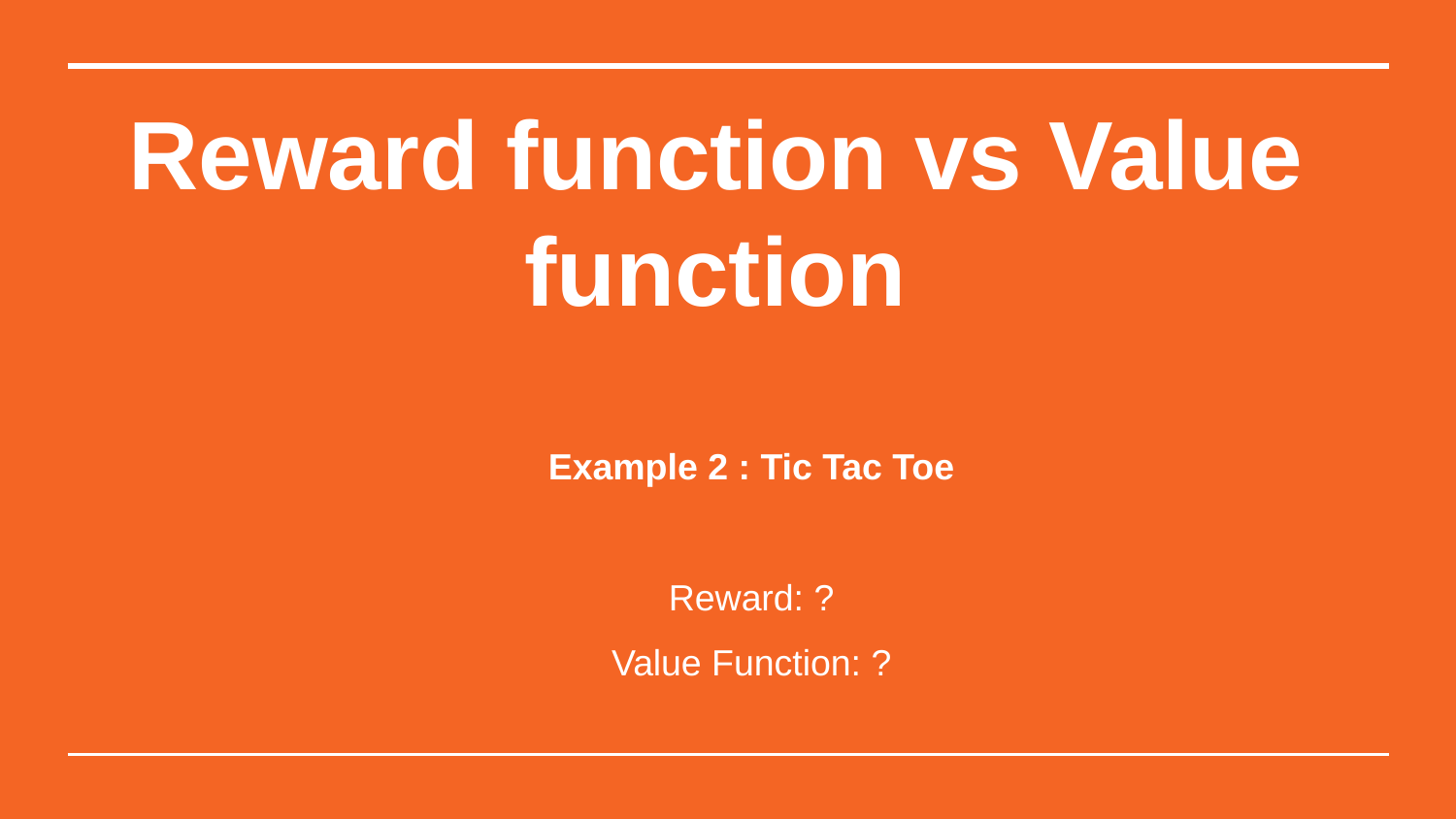

# Reward function vs Value function
Example 2 : Tic Tac Toe

Reward: ?
Value Function: ?